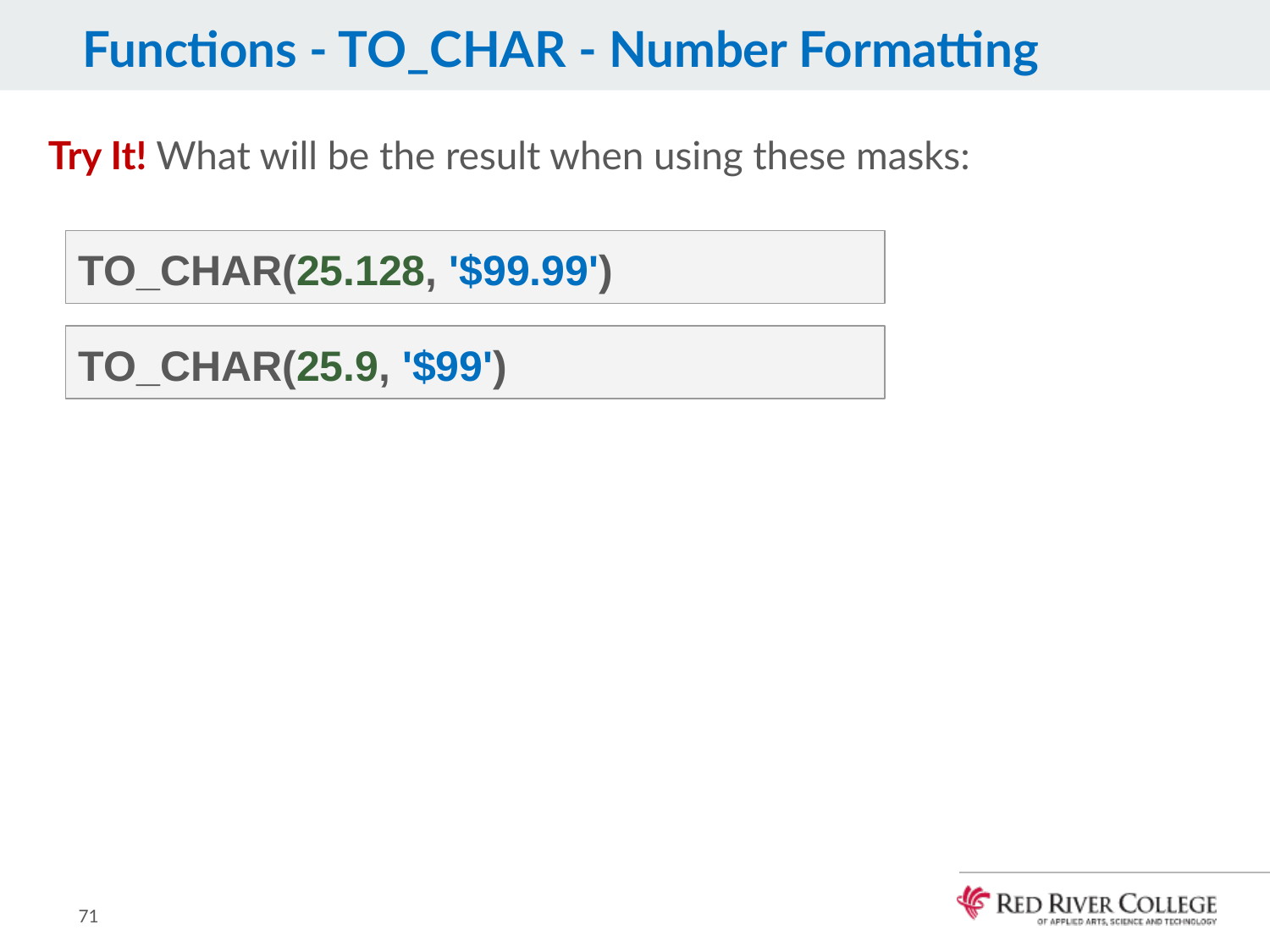

# Functions - TO_CHAR - Number Formatting
Try It! What will be the result when using these masks:

TO_CHAR(25.128, '$99.99')
TO_CHAR(25.9, '$99')
71